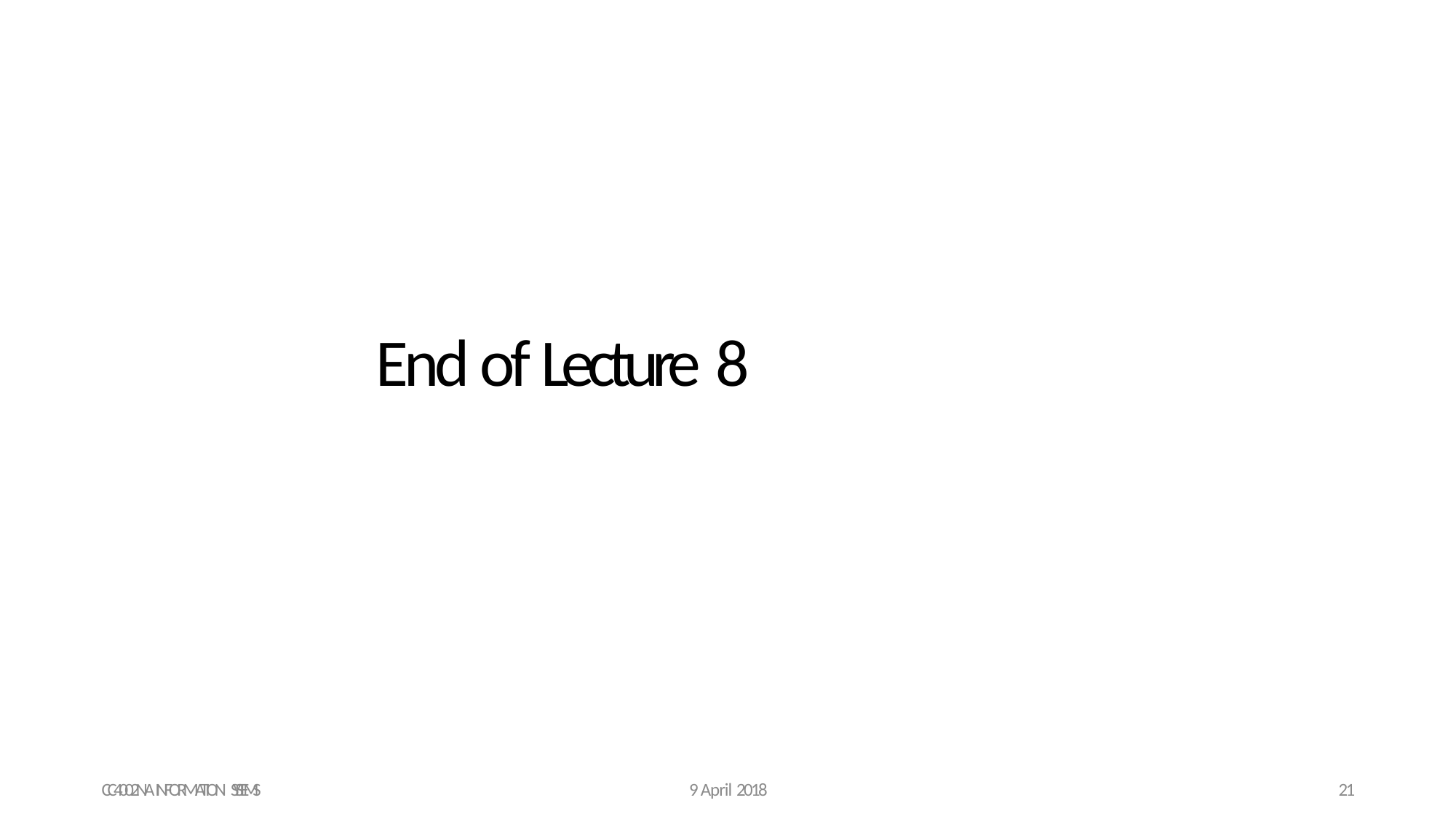

# End of Lecture 8
CC4002NA INFORMATION SYSTEMS
9 April 2018
21